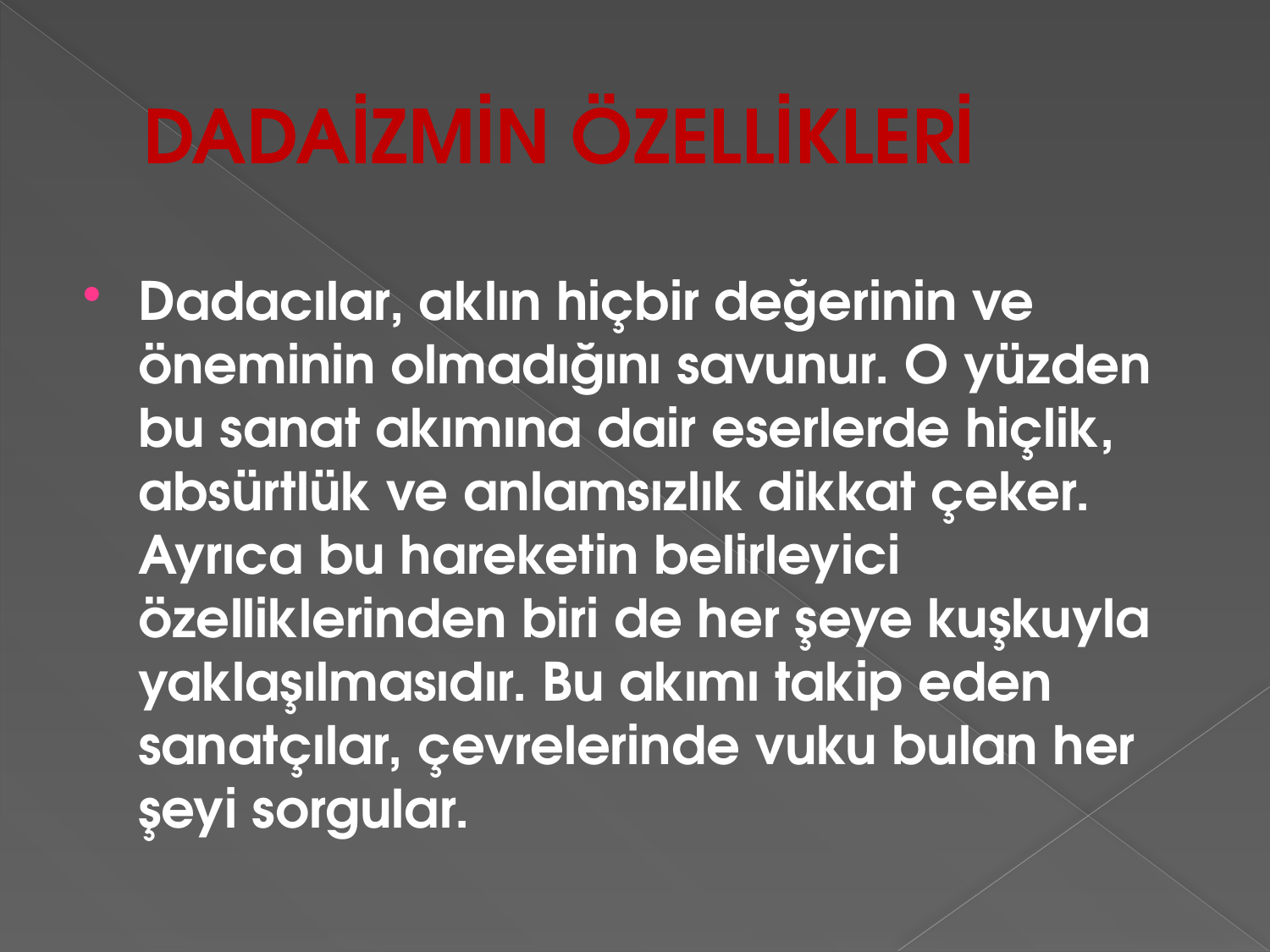

# DADAİZMİN ÖZELLİKLERİ
Dadacılar, aklın hiçbir değerinin ve öneminin olmadığını savunur. O yüzden bu sanat akımına dair eserlerde hiçlik, absürtlük ve anlamsızlık dikkat çeker. Ayrıca bu hareketin belirleyici özelliklerinden biri de her şeye kuşkuyla yaklaşılmasıdır. Bu akımı takip eden sanatçılar, çevrelerinde vuku bulan her şeyi sorgular.